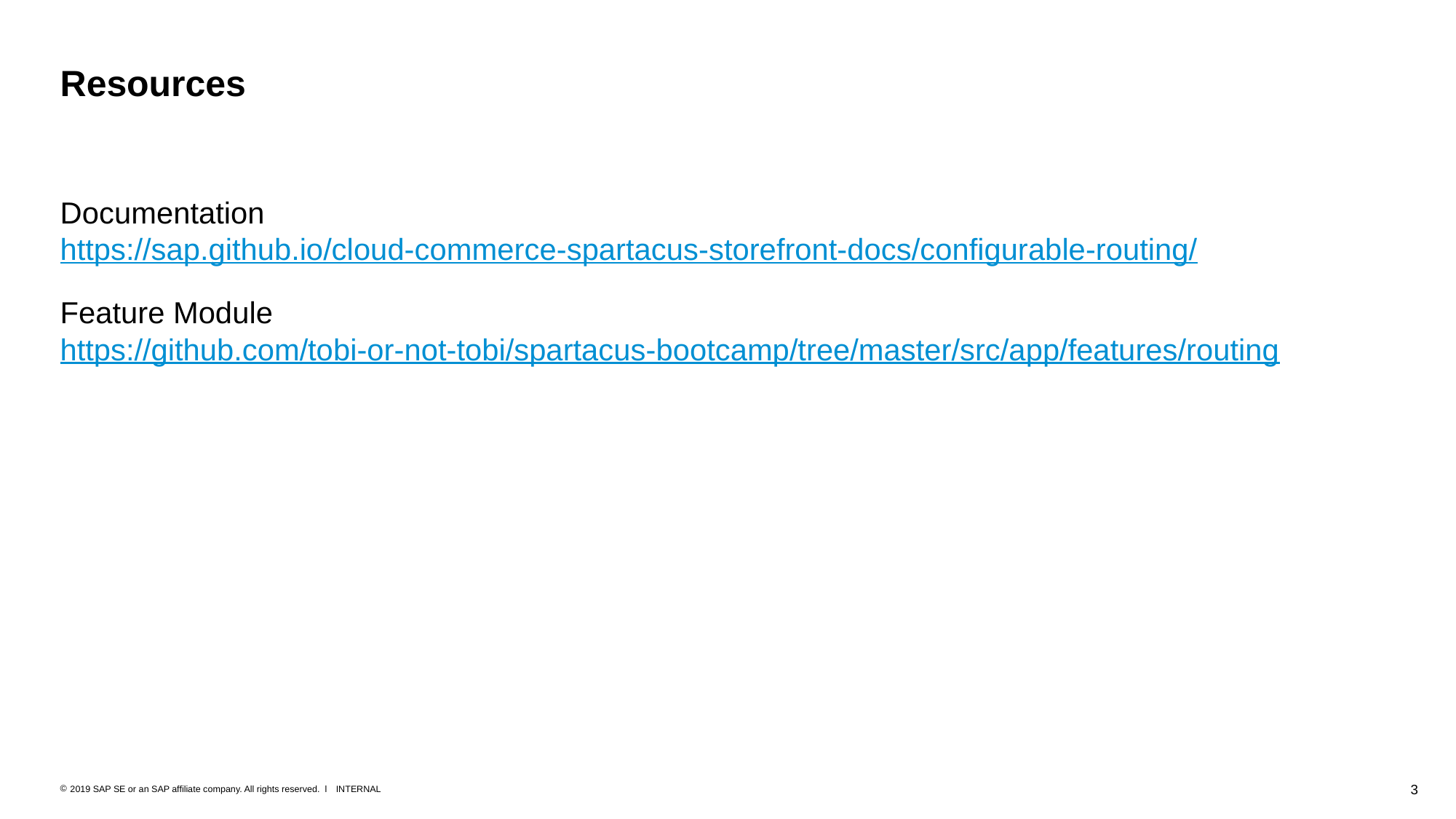

# Resources
Documentation
https://sap.github.io/cloud-commerce-spartacus-storefront-docs/configurable-routing/
Feature Module
https://github.com/tobi-or-not-tobi/spartacus-bootcamp/tree/master/src/app/features/routing